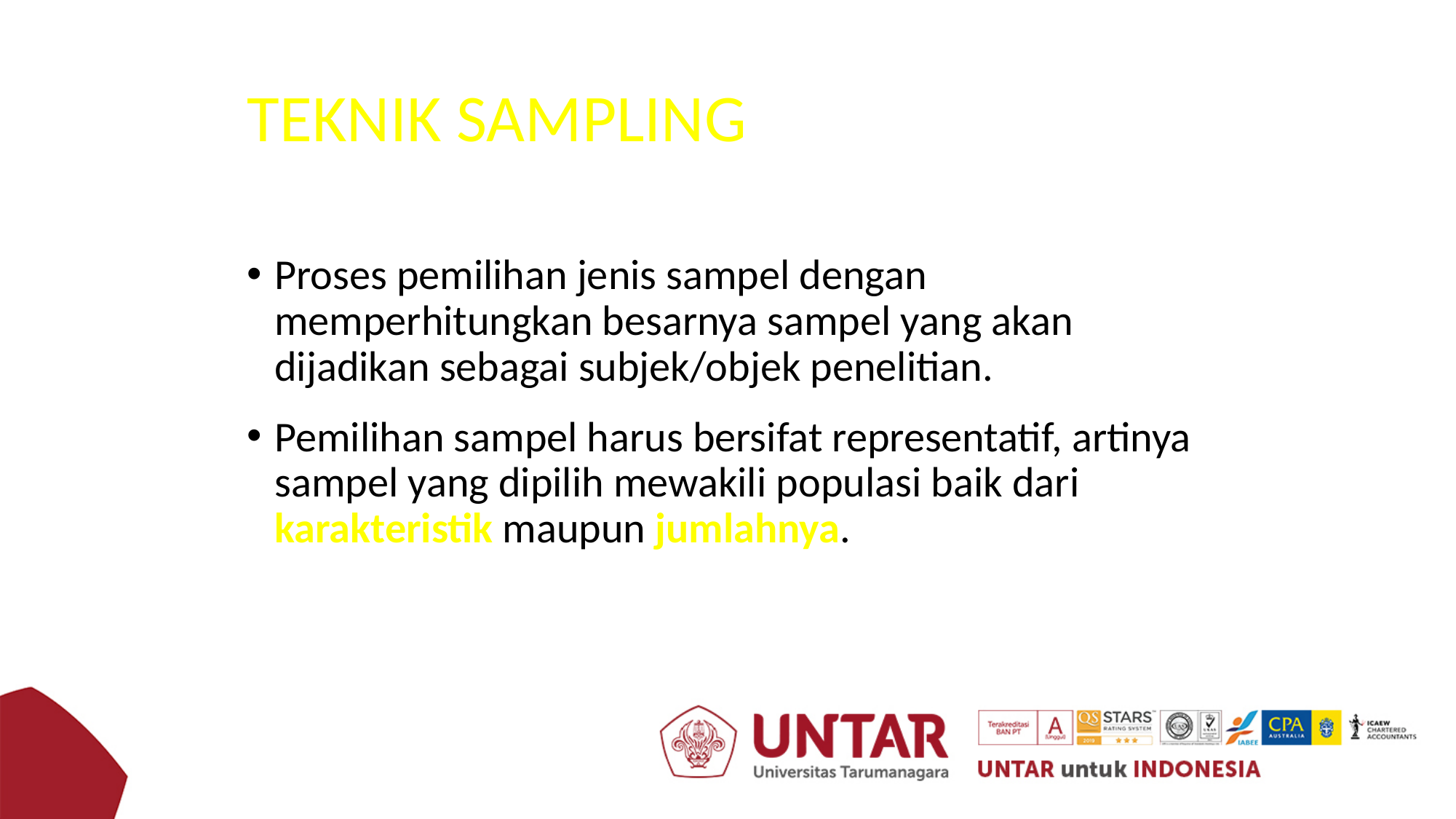

# TEKNIK SAMPLING
Proses pemilihan jenis sampel dengan memperhitungkan besarnya sampel yang akan dijadikan sebagai subjek/objek penelitian.
Pemilihan sampel harus bersifat representatif, artinya sampel yang dipilih mewakili populasi baik dari karakteristik maupun jumlahnya.